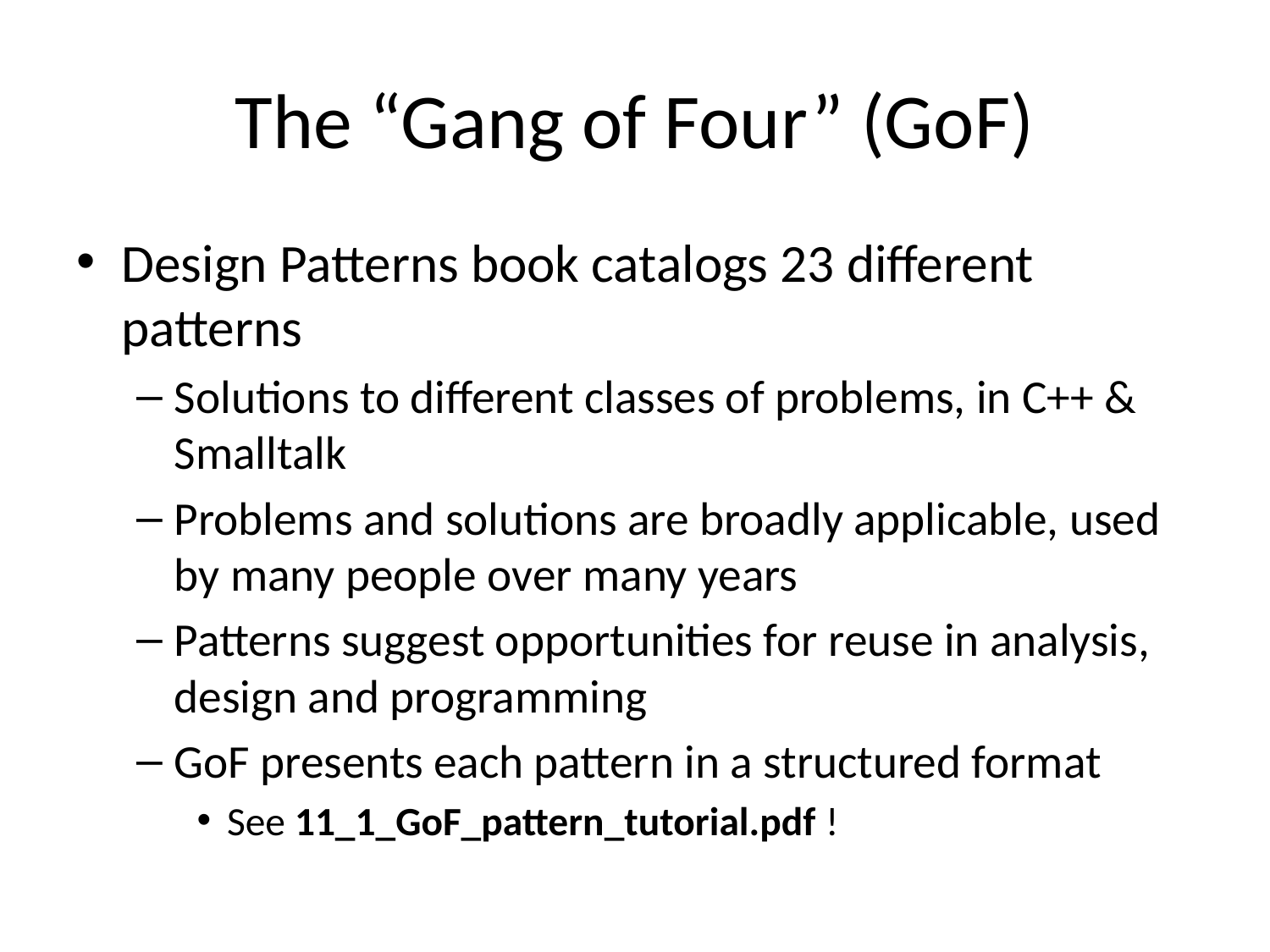

# The “Gang of Four” (GoF)
Design Patterns book catalogs 23 different patterns
Solutions to different classes of problems, in C++ & Smalltalk
Problems and solutions are broadly applicable, used by many people over many years
Patterns suggest opportunities for reuse in analysis, design and programming
GoF presents each pattern in a structured format
See 11_1_GoF_pattern_tutorial.pdf !